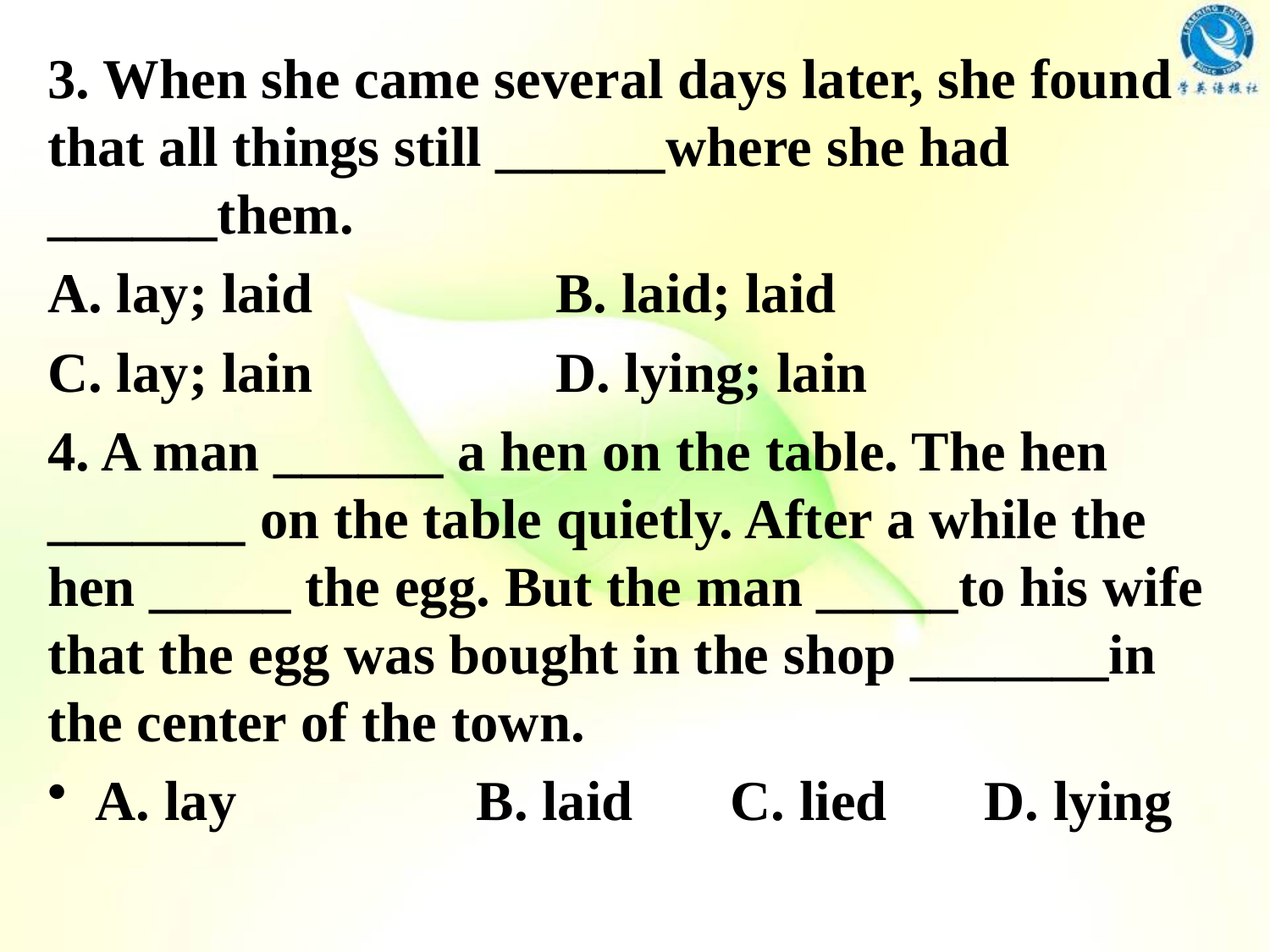

3. When she came several days later, she found that all things still ______where she had ______them.
A. lay; laid  		B. laid; laid
C. lay; lain  		D. lying; lain
4. A man ______ a hen on the table. The hen _______ on the table quietly. After a while the hen _____ the egg. But the man _____to his wife that the egg was bought in the shop _______in the center of the town.
A. lay  		B. laid  	C. lied  	D. lying